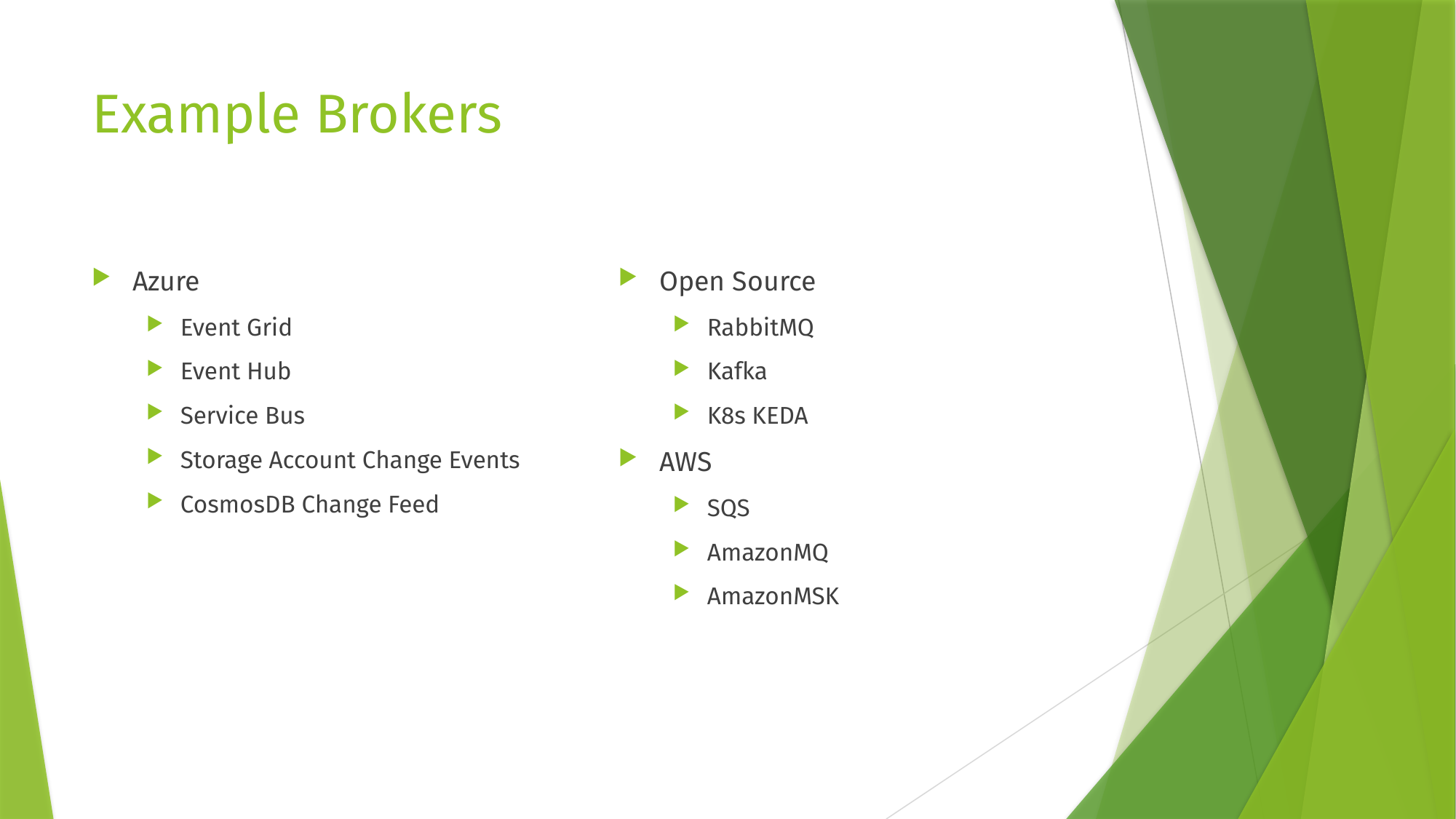

# Example Brokers
Azure
Event Grid
Event Hub
Service Bus
Storage Account Change Events
CosmosDB Change Feed

Open Source
RabbitMQ
Kafka
K8s KEDA
AWS
SQS
AmazonMQ
AmazonMSK